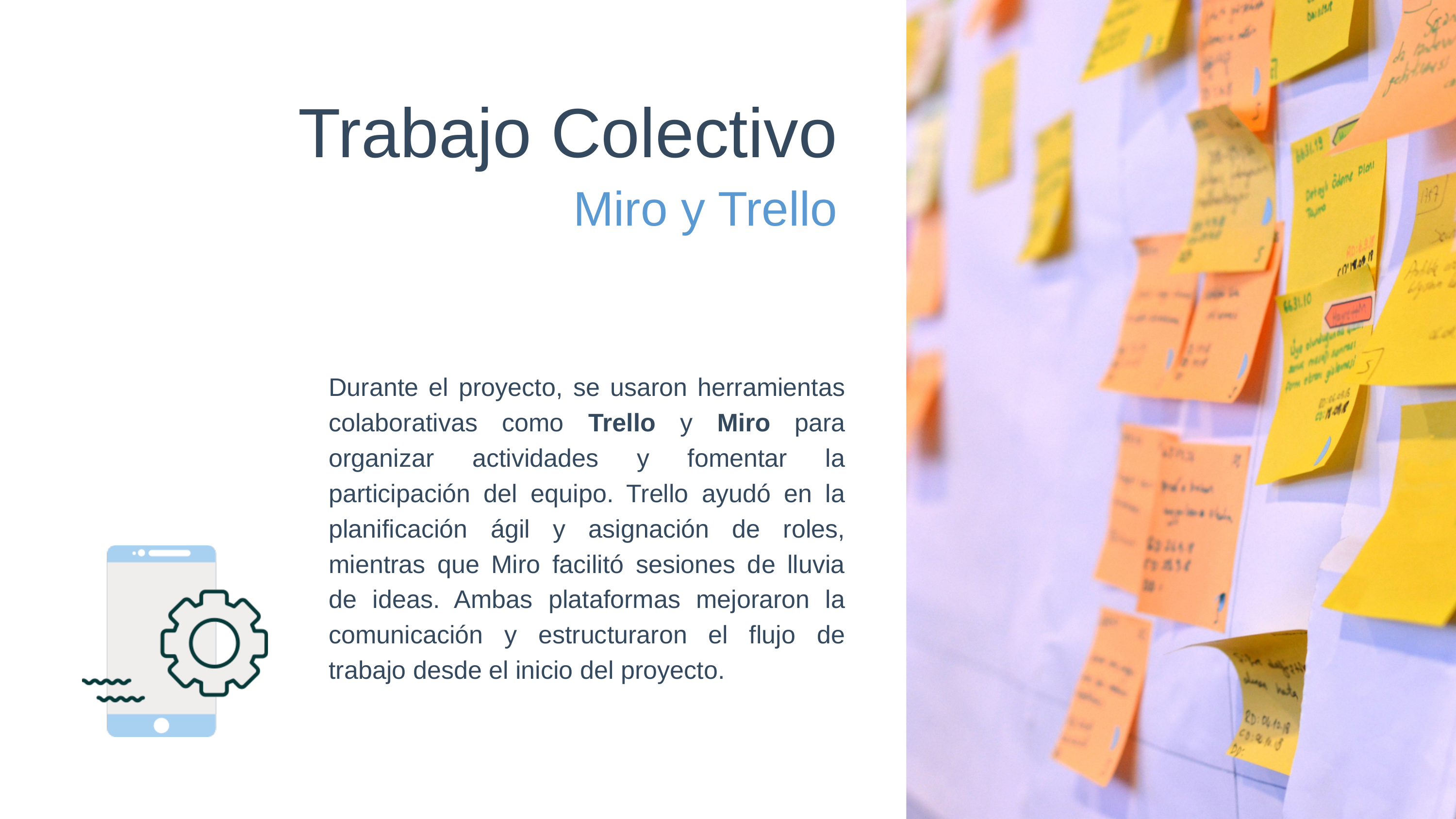

Trabajo Colectivo
Miro y Trello
Durante el proyecto, se usaron herramientas colaborativas como Trello y Miro para organizar actividades y fomentar la participación del equipo. Trello ayudó en la planificación ágil y asignación de roles, mientras que Miro facilitó sesiones de lluvia de ideas. Ambas plataformas mejoraron la comunicación y estructuraron el flujo de trabajo desde el inicio del proyecto.